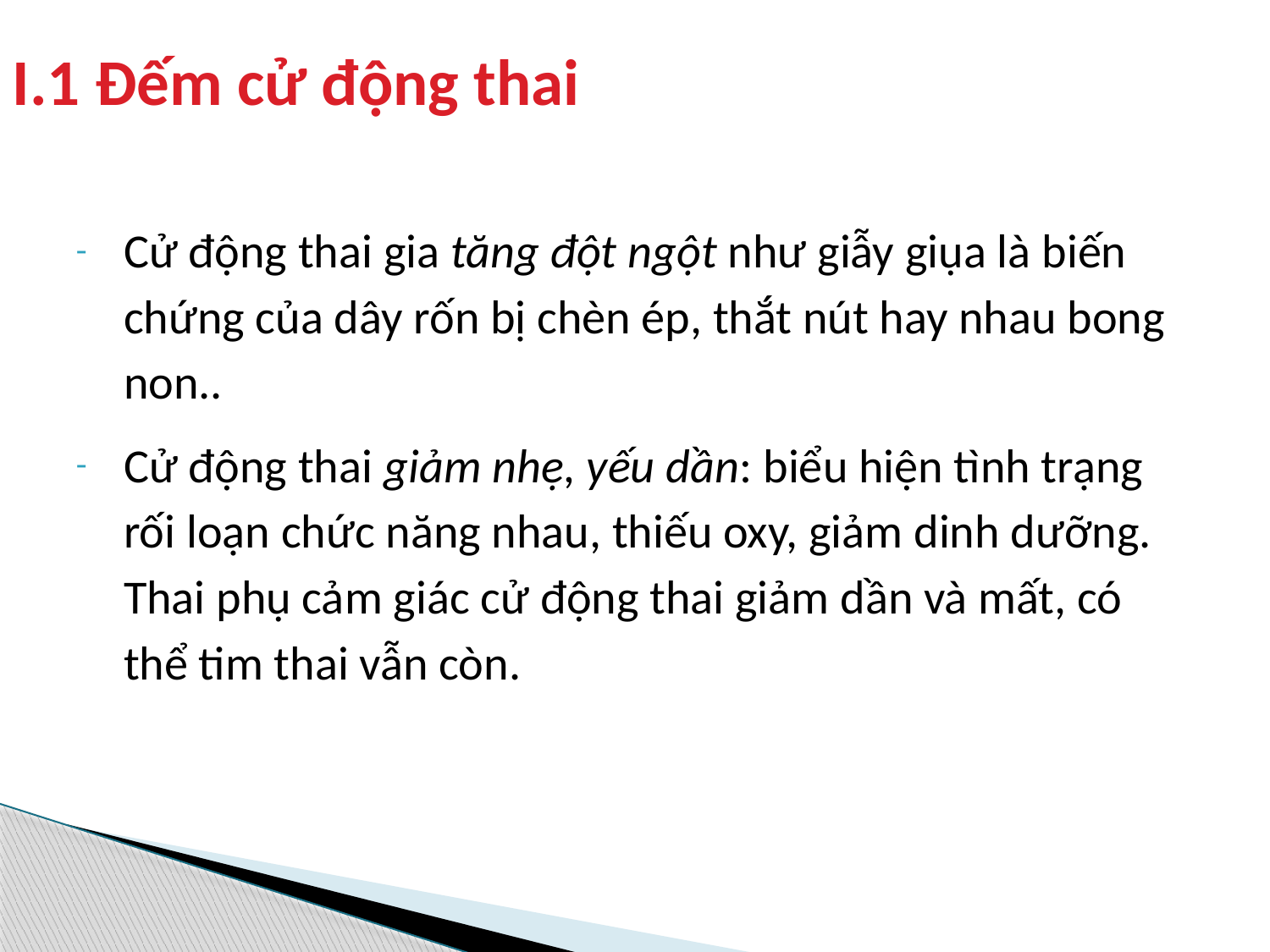

# I.1 Đếm cử động thai
Cử động thai gia tăng đột ngột như giẫy giụa là biến chứng của dây rốn bị chèn ép, thắt nút hay nhau bong non..
Cử động thai giảm nhẹ, yếu dần: biểu hiện tình trạng rối loạn chức năng nhau, thiếu oxy, giảm dinh dưỡng. Thai phụ cảm giác cử động thai giảm dần và mất, có thể tim thai vẫn còn.